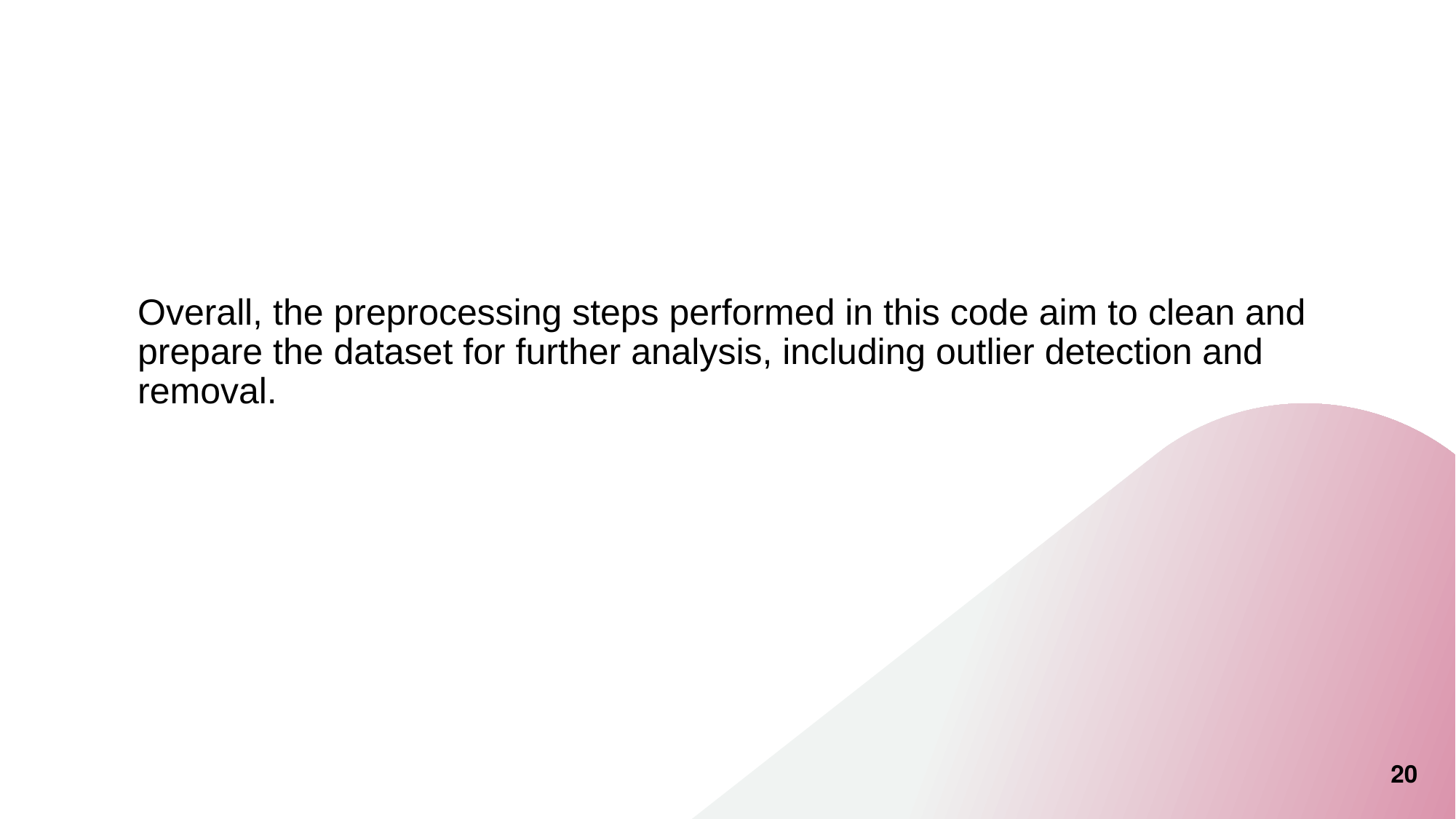

# Overall, the preprocessing steps performed in this code aim to clean and prepare the dataset for further analysis, including outlier detection and removal.
20